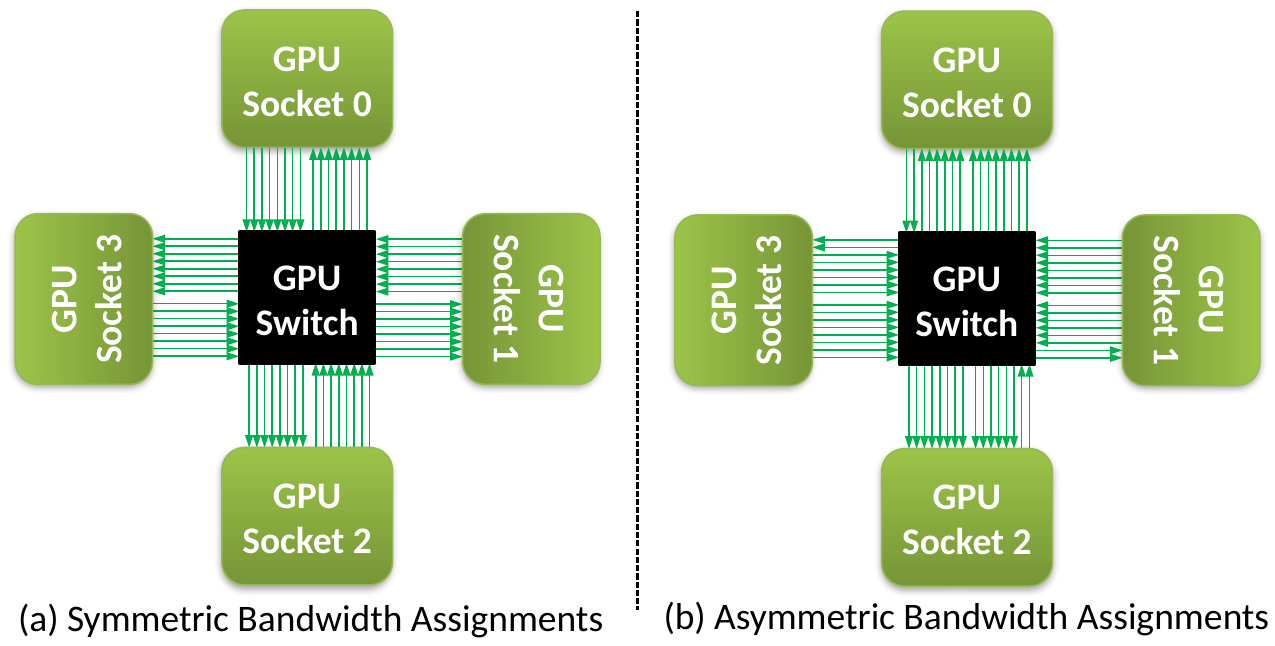

GPU
Socket 0
GPU
Socket 0
GPU
Socket 1
GPU
Socket 3
GPU
Socket 1
GPU
Socket 3
GPU
Switch
GPU
Switch
GPU
Socket 2
GPU
Socket 2
(b) Asymmetric Bandwidth Assignments
(a) Symmetric Bandwidth Assignments